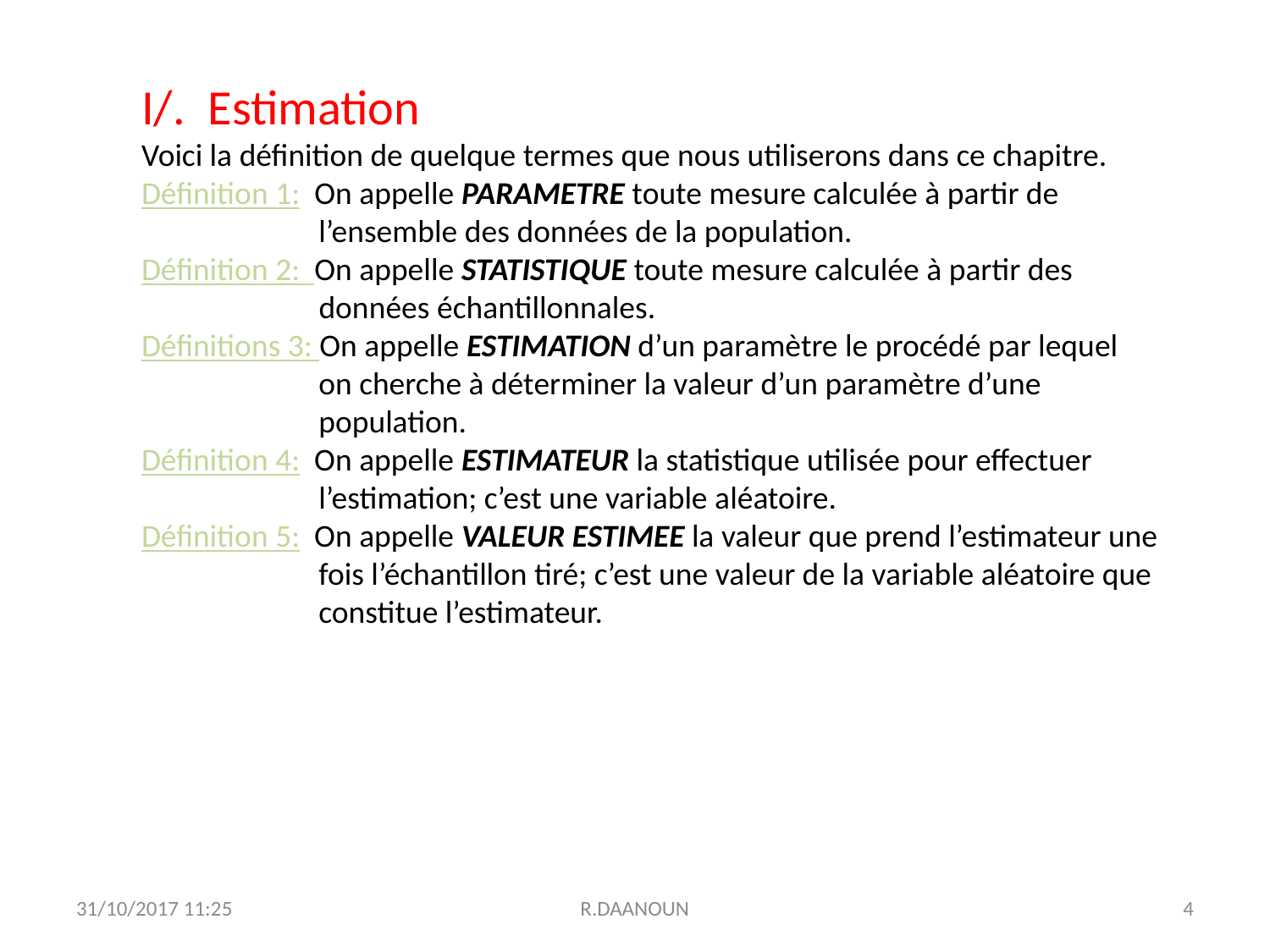

I/.  Estimation
Voici la définition de quelque termes que nous utiliserons dans ce chapitre.
Définition 1:  On appelle PARAMETRE toute mesure calculée à partir de 		       l’ensemble des données de la population.
Définition 2:  On appelle STATISTIQUE toute mesure calculée à partir des
	       données échantillonnales.
Définitions 3: On appelle ESTIMATION d’un paramètre le procédé par lequel 	           	       on cherche à déterminer la valeur d’un paramètre d’une 	          	       population.
Définition 4:  On appelle ESTIMATEUR la statistique utilisée pour effectuer 	     	       l’estimation; c’est une variable aléatoire.
Définition 5:  On appelle VALEUR ESTIMEE la valeur que prend l’estimateur une 	       fois l’échantillon tiré; c’est une valeur de la variable aléatoire que 	       constitue l’estimateur.
31/10/2017 11:25
R.DAANOUN
4